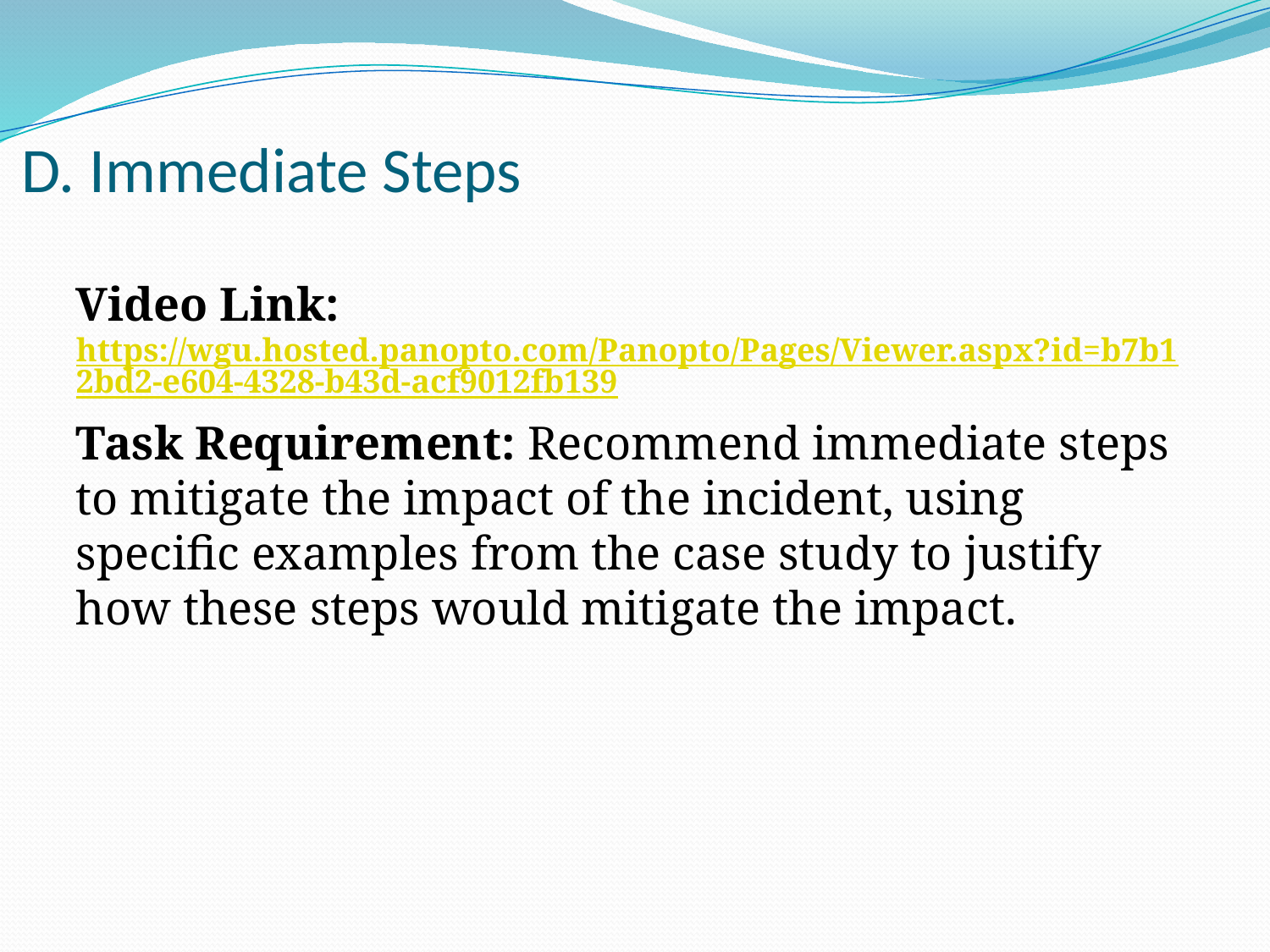

# D. Immediate Steps
Video Link: https://wgu.hosted.panopto.com/Panopto/Pages/Viewer.aspx?id=b7b12bd2-e604-4328-b43d-acf9012fb139
Task Requirement: Recommend immediate steps to mitigate the impact of the incident, using specific examples from the case study to justify how these steps would mitigate the impact.